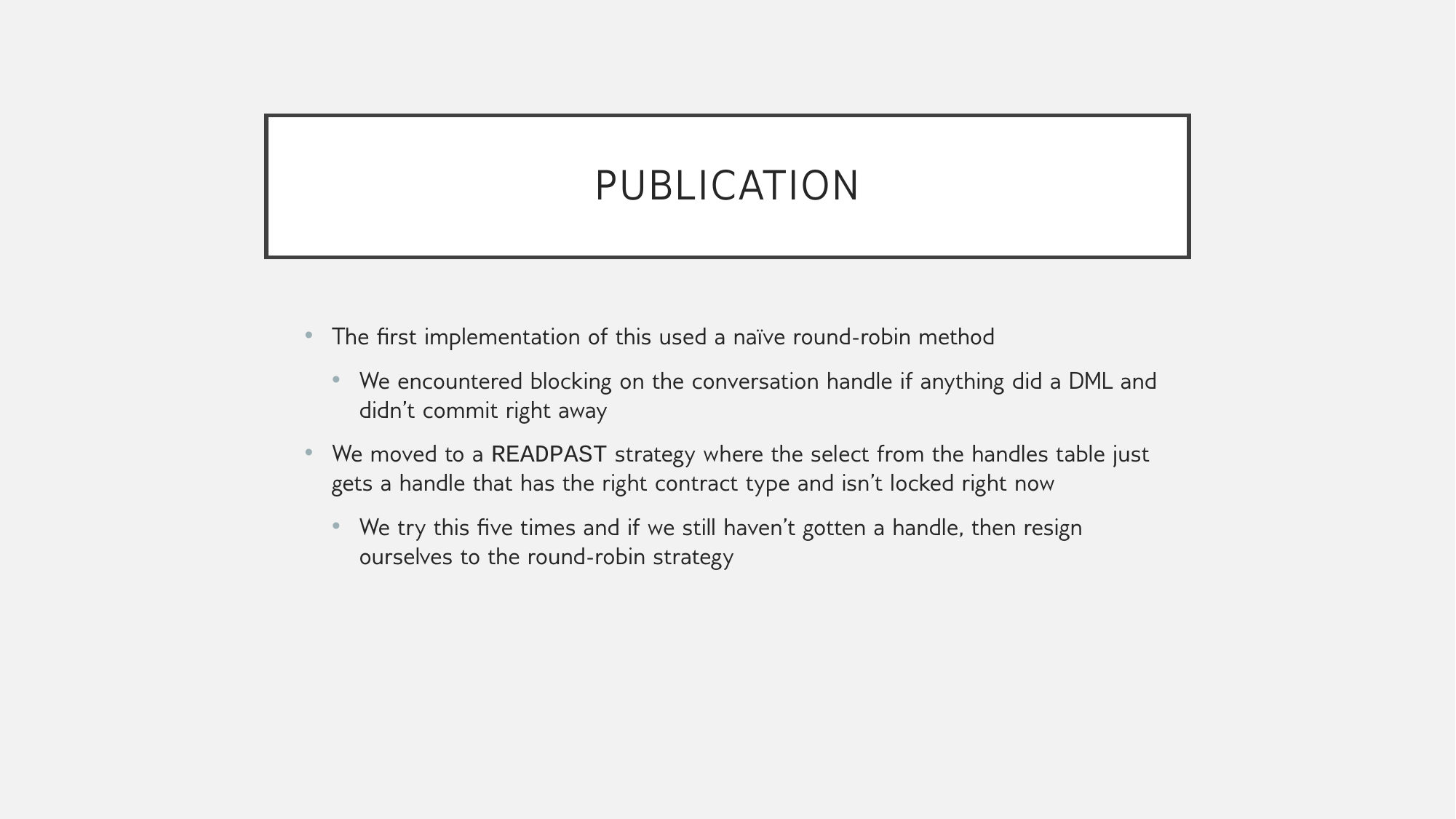

# Publication
The first implementation of this used a naïve round-robin method
We encountered blocking on the conversation handle if anything did a DML and didn’t commit right away
We moved to a READPAST strategy where the select from the handles table just gets a handle that has the right contract type and isn’t locked right now
We try this five times and if we still haven’t gotten a handle, then resign ourselves to the round-robin strategy